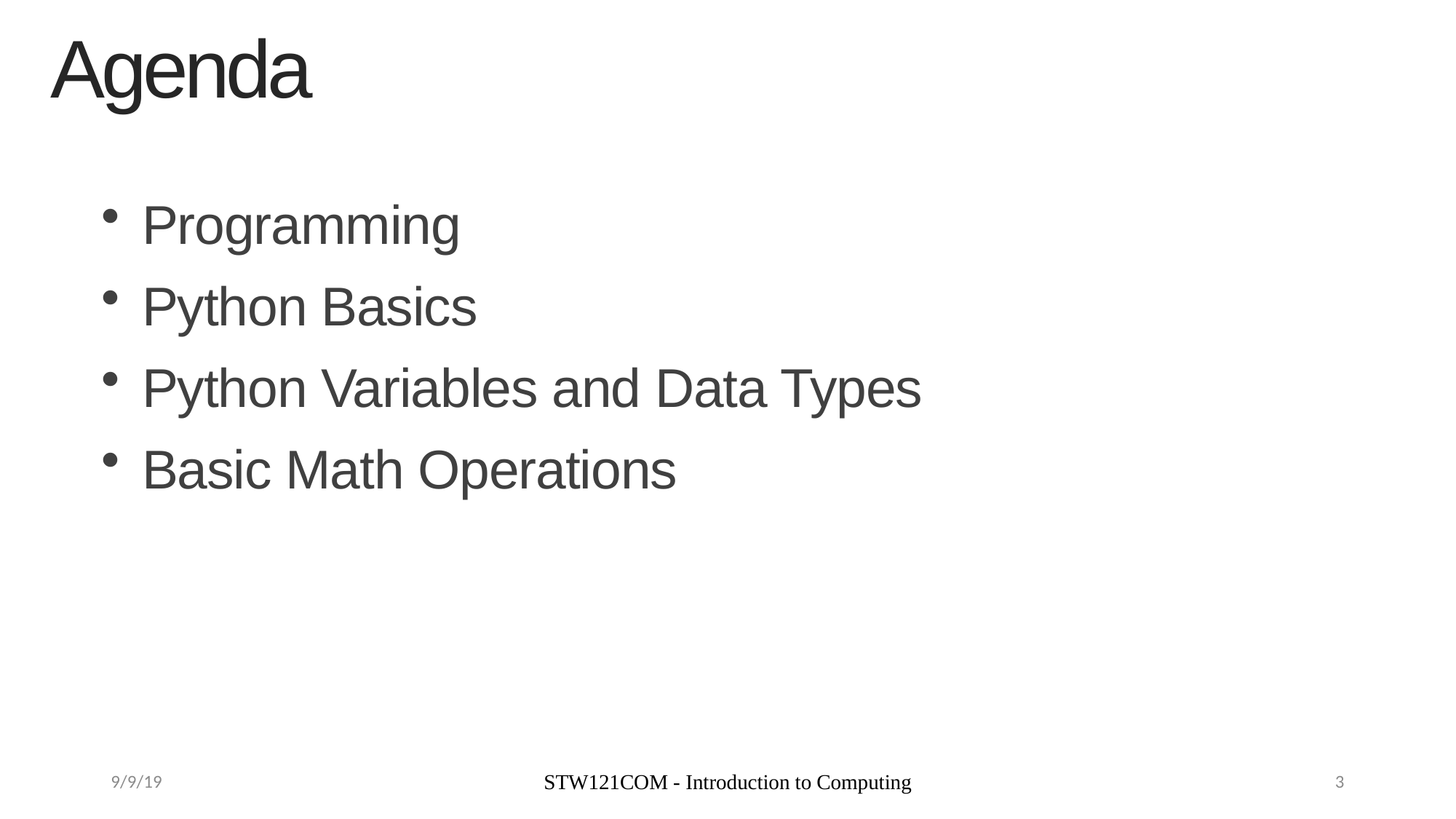

Agenda
Programming
Python Basics
Python Variables and Data Types
Basic Math Operations
9/9/19
STW121COM - Introduction to Computing
3